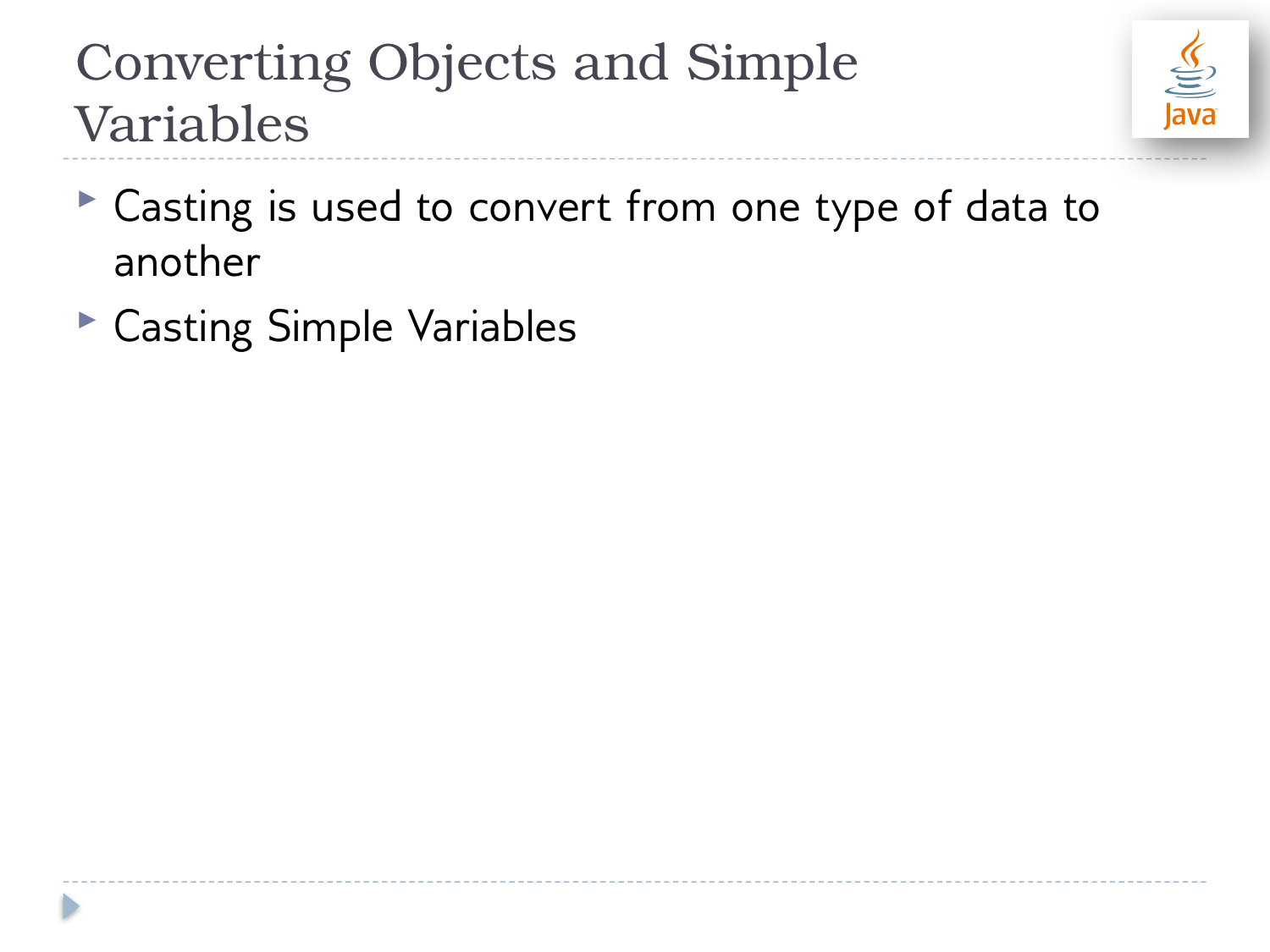

# Converting Objects and Simple Variables
Casting is used to convert from one type of data to another
Casting Simple Variables